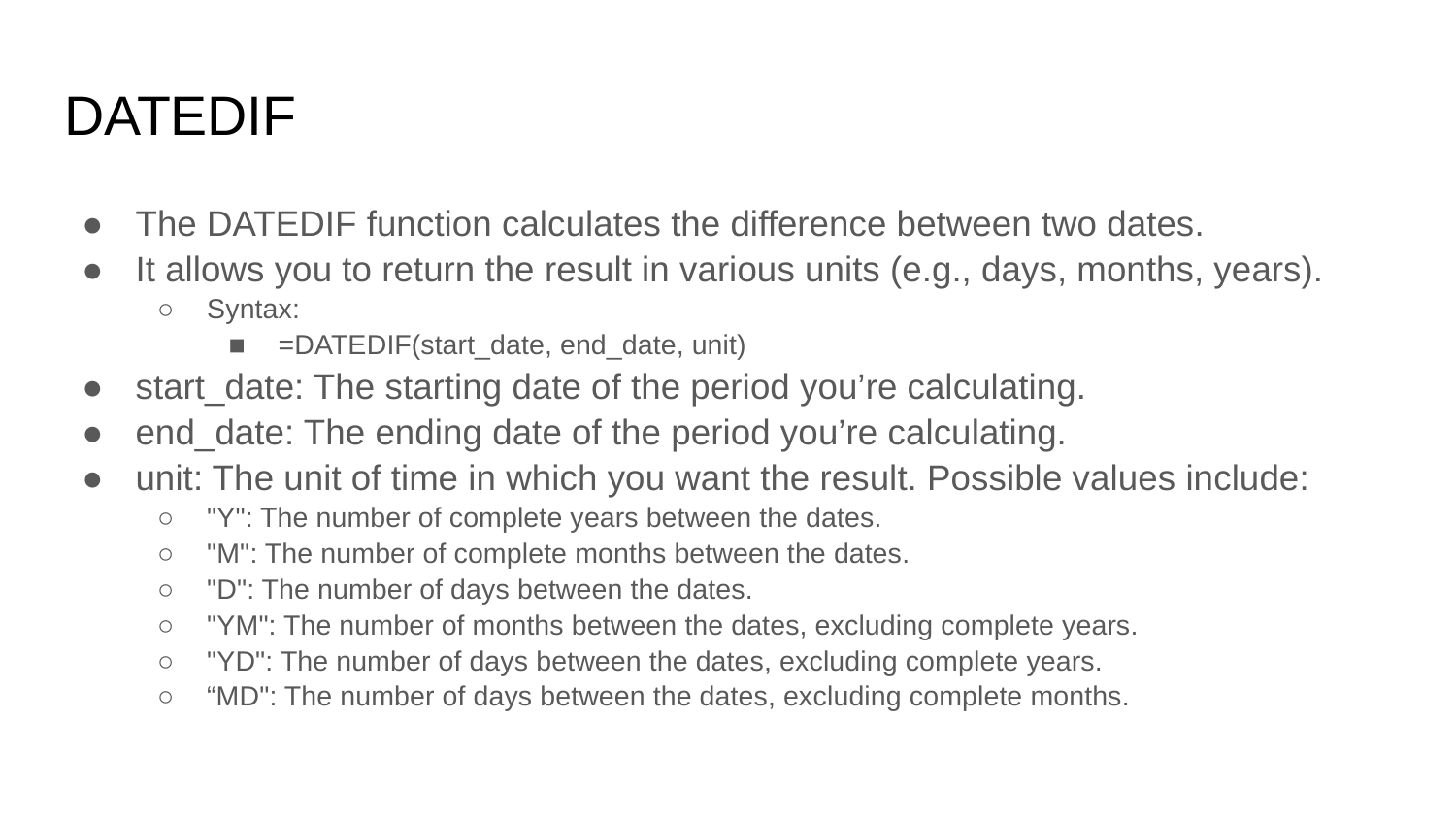

# DATEDIF
The DATEDIF function calculates the difference between two dates.
It allows you to return the result in various units (e.g., days, months, years).
Syntax:
=DATEDIF(start_date, end_date, unit)
start_date: The starting date of the period you’re calculating.
end_date: The ending date of the period you’re calculating.
unit: The unit of time in which you want the result. Possible values include:
"Y": The number of complete years between the dates.
"M": The number of complete months between the dates.
"D": The number of days between the dates.
"YM": The number of months between the dates, excluding complete years.
"YD": The number of days between the dates, excluding complete years.
“MD": The number of days between the dates, excluding complete months.